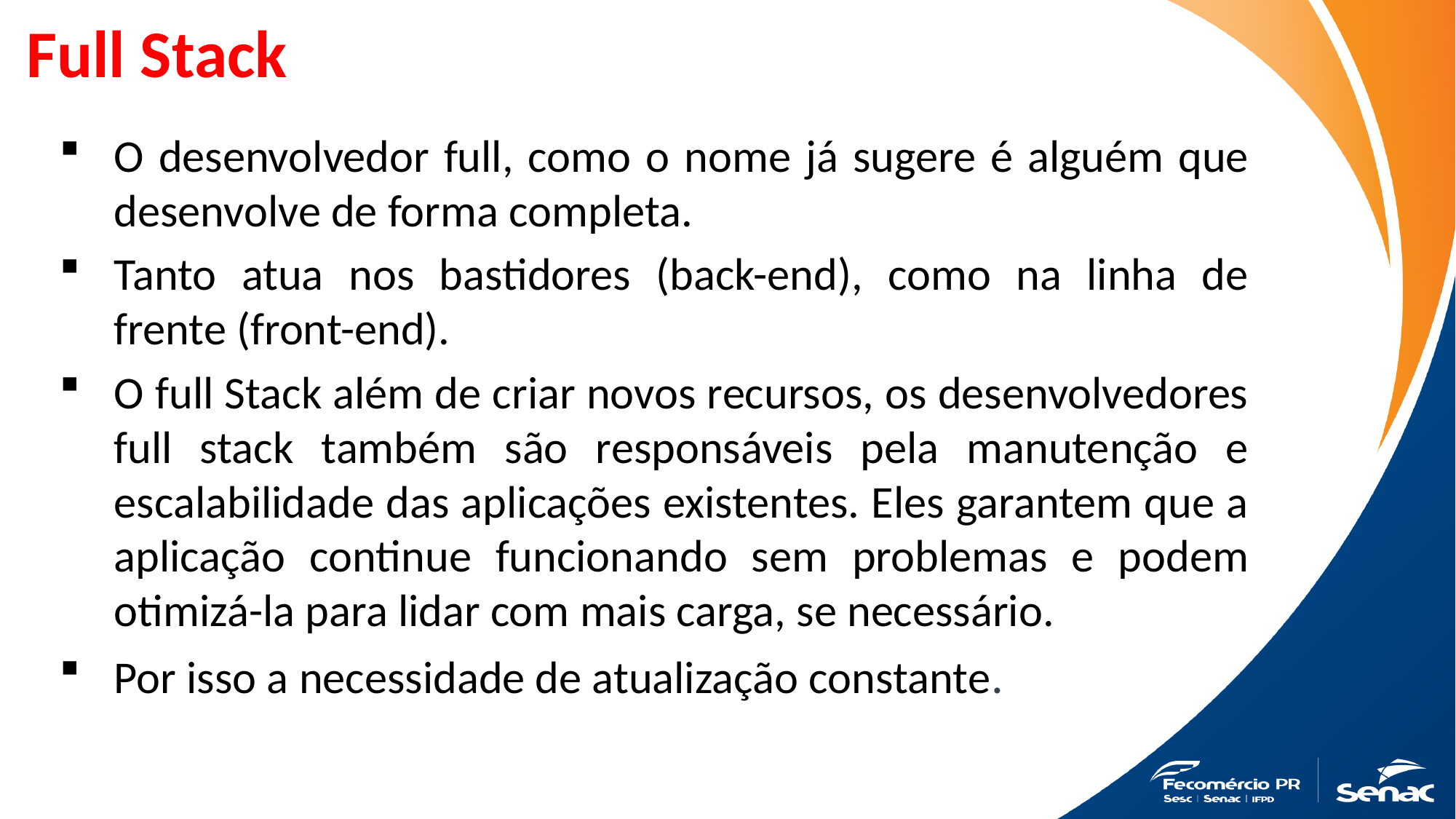

Full Stack
O desenvolvedor full, como o nome já sugere é alguém que desenvolve de forma completa.

Tanto atua nos bastidores (back-end), como na linha de frente (front-end).

O full Stack além de criar novos recursos, os desenvolvedores full stack também são responsáveis pela manutenção e escalabilidade das aplicações existentes. Eles garantem que a aplicação continue funcionando sem problemas e podem otimizá-la para lidar com mais carga, se necessário.

Por isso a necessidade de atualização constante.